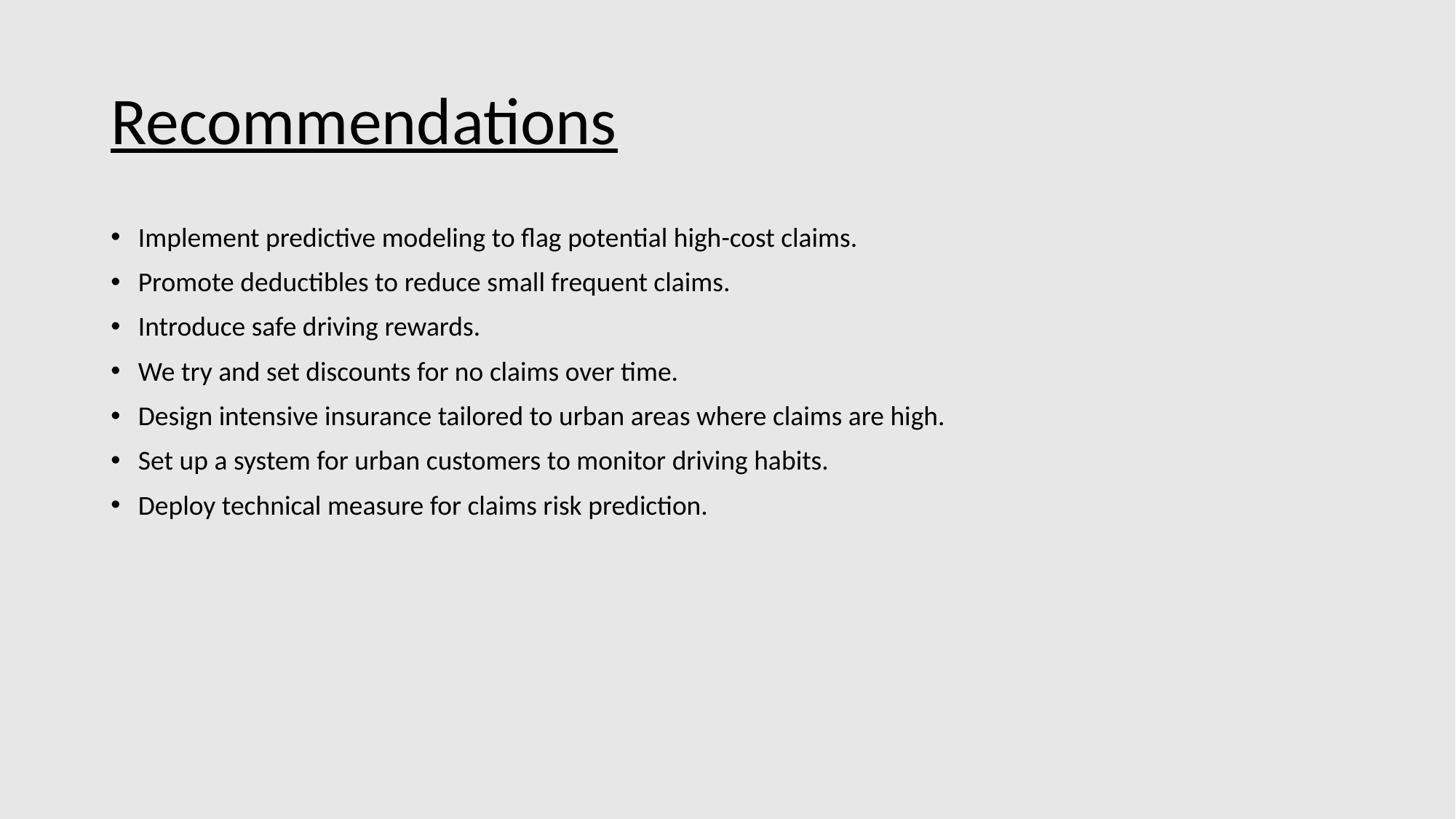

# Recommendations
Implement predictive modeling to flag potential high-cost claims.
Promote deductibles to reduce small frequent claims.
Introduce safe driving rewards.
We try and set discounts for no claims over time.
Design intensive insurance tailored to urban areas where claims are high.
Set up a system for urban customers to monitor driving habits.
Deploy technical measure for claims risk prediction.